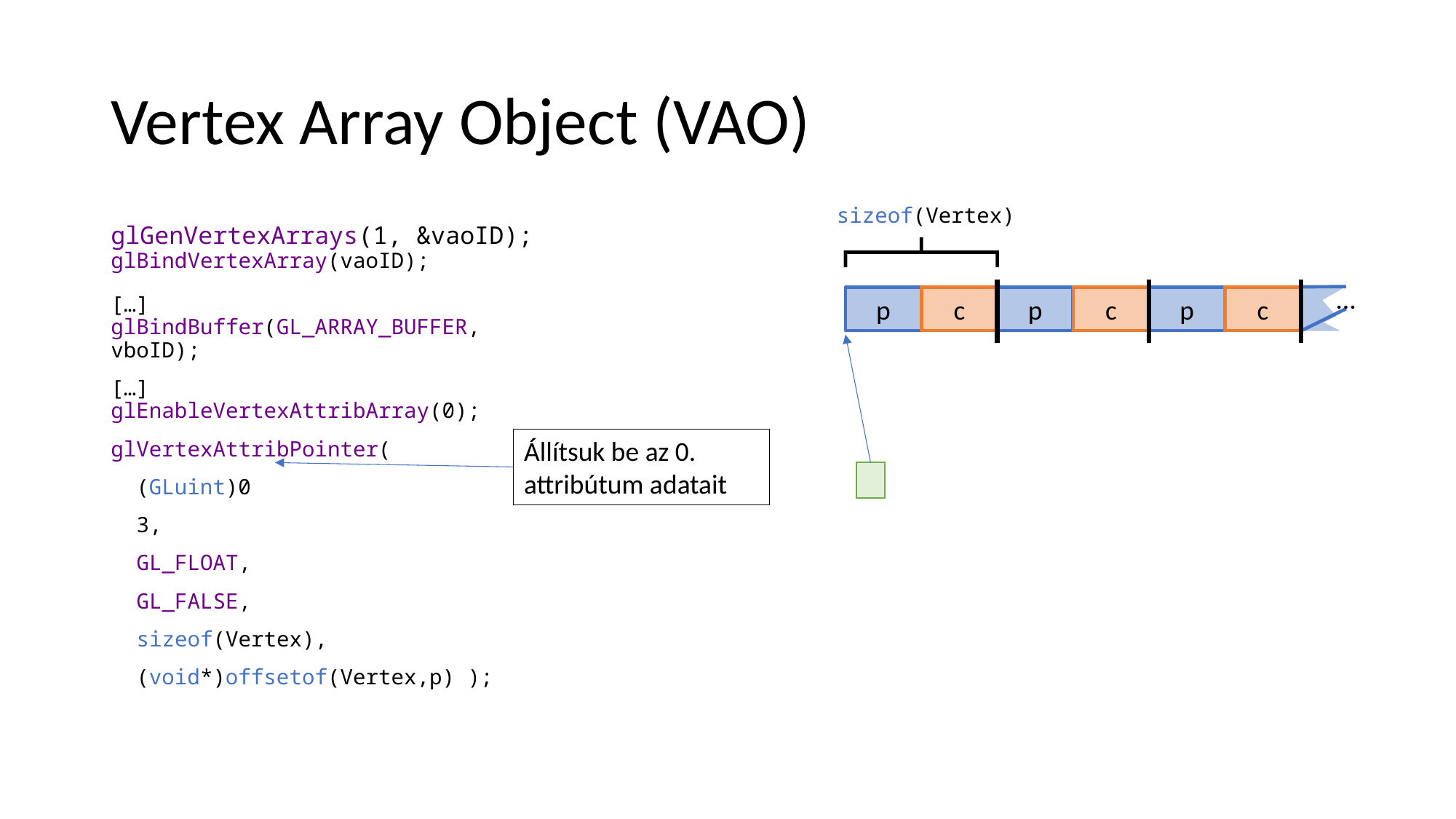

# Vertex Array Object (VAO)

sizeof(Vertex)
glGenVertexArrays(1, &vaoID);
glBindVertexArray(vaoID);
…

p
c
p
c
p
c
[…]
glBindBuffer(GL_ARRAY_BUFFER, vboID);
[…]
glEnableVertexAttribArray(0);
glVertexAttribPointer(
  (GLuint)0
  3,
  GL_FLOAT,
  GL_FALSE,
  sizeof(Vertex),
  (void*)offsetof(Vertex,p) );
Állítsuk be az 0. attribútum adatait